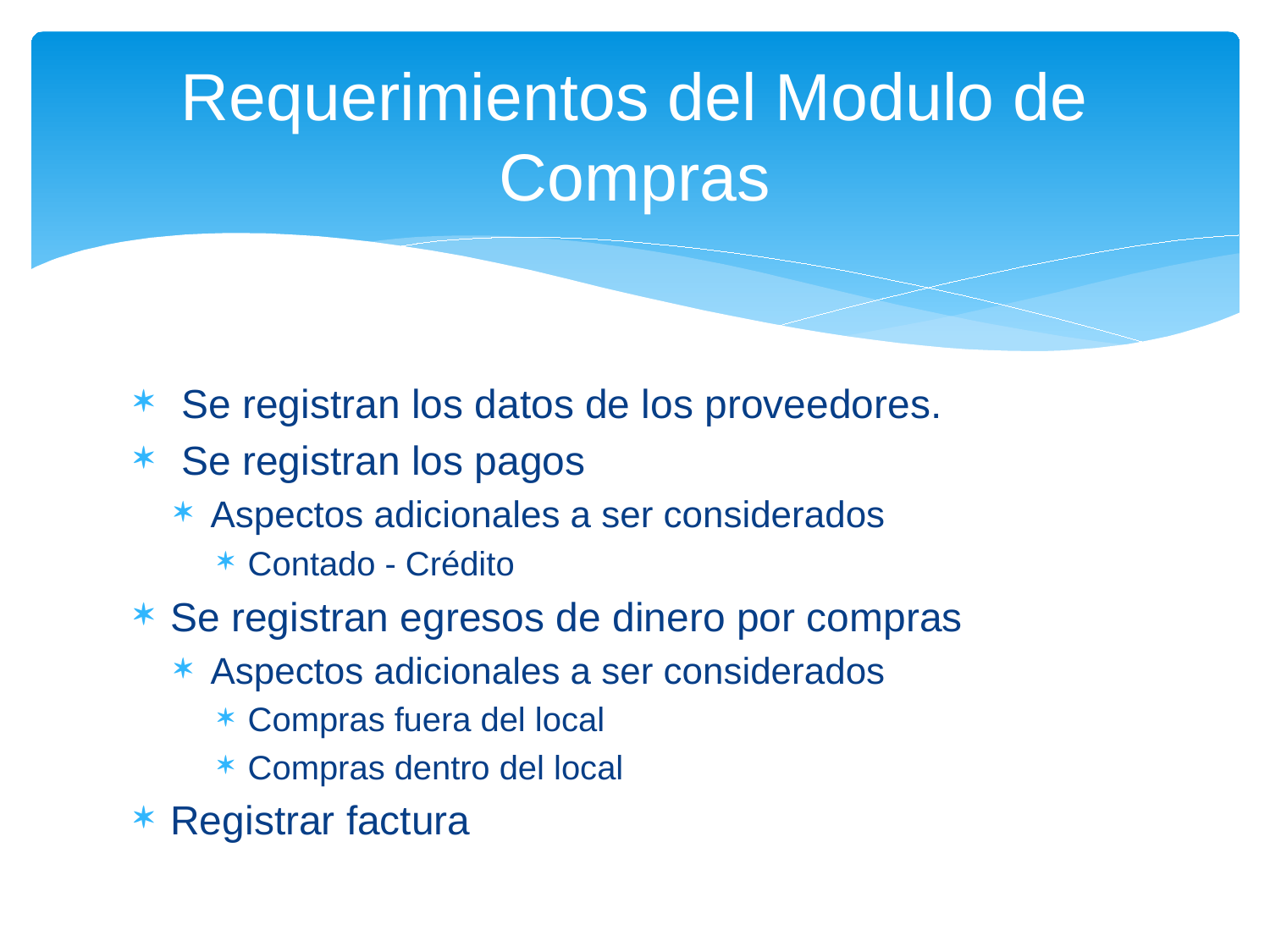

# Requerimientos del Modulo de Compras
 Se registran los datos de los proveedores.
 Se registran los pagos
Aspectos adicionales a ser considerados
Contado - Crédito
Se registran egresos de dinero por compras
Aspectos adicionales a ser considerados
Compras fuera del local
Compras dentro del local
Registrar factura